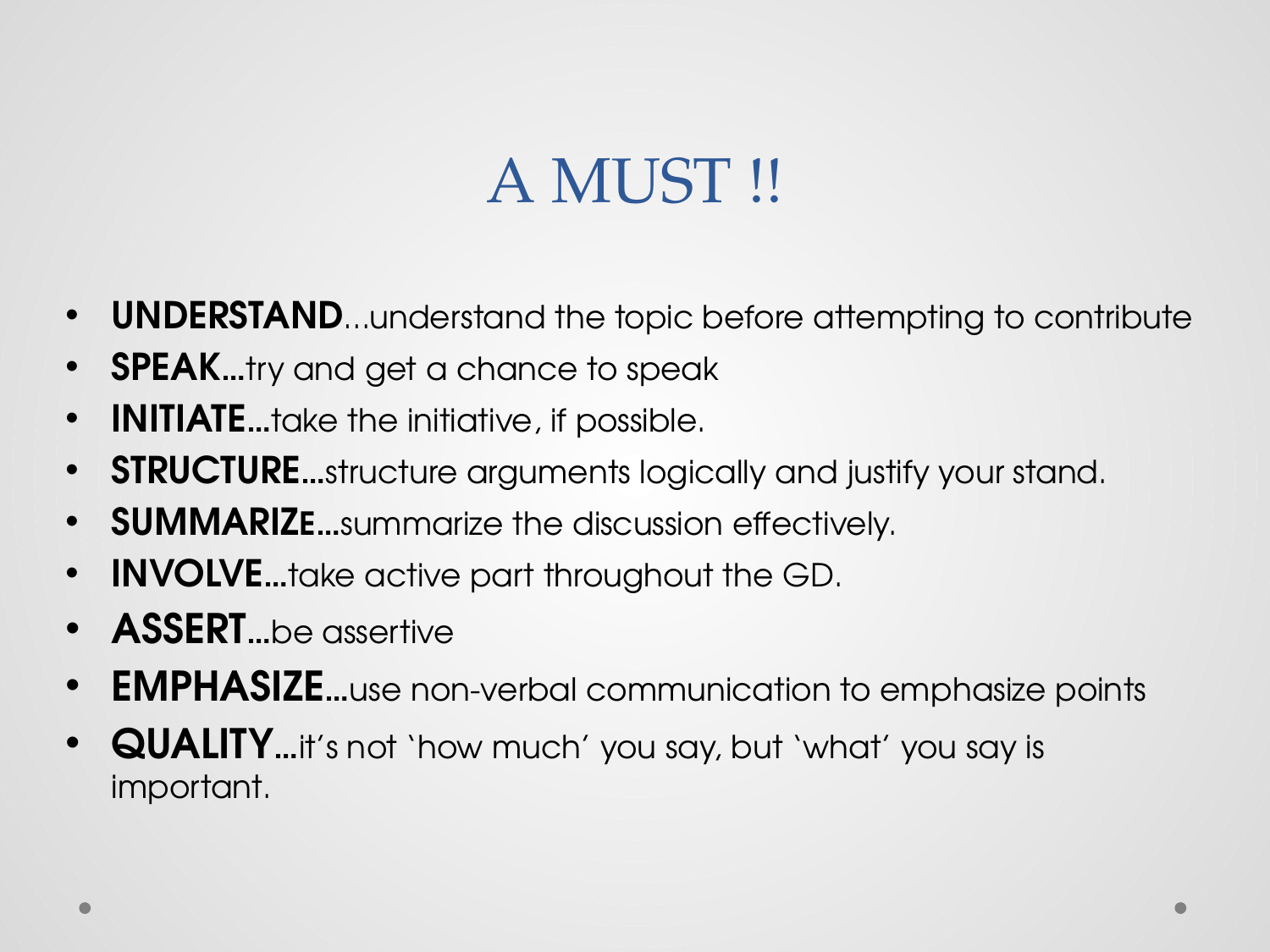

# A MUST !!
UNDERSTAND…understand the topic before attempting to contribute
SPEAK…try and get a chance to speak
INITIATE…take the initiative, if possible.
STRUCTURE…structure arguments logically and justify your stand.
SUMMARIZE…summarize the discussion effectively.
INVOLVE…take active part throughout the GD.
ASSERT…be assertive
EMPHASIZE…use non-verbal communication to emphasize points
QUALITY…it’s not ‘how much’ you say, but ‘what’ you say is important.